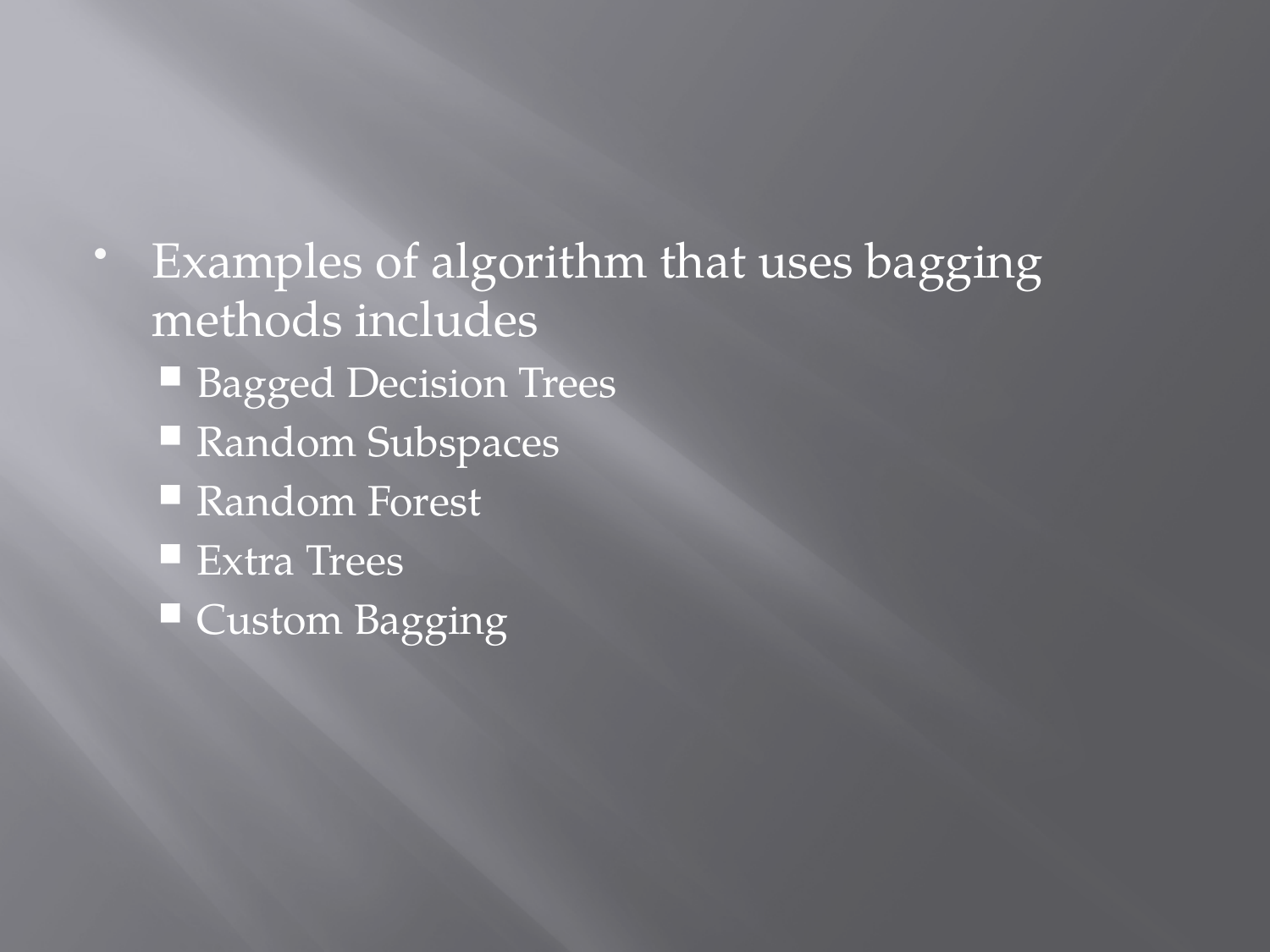

#
Examples of algorithm that uses bagging methods includes
Bagged Decision Trees
Random Subspaces
Random Forest
Extra Trees
Custom Bagging